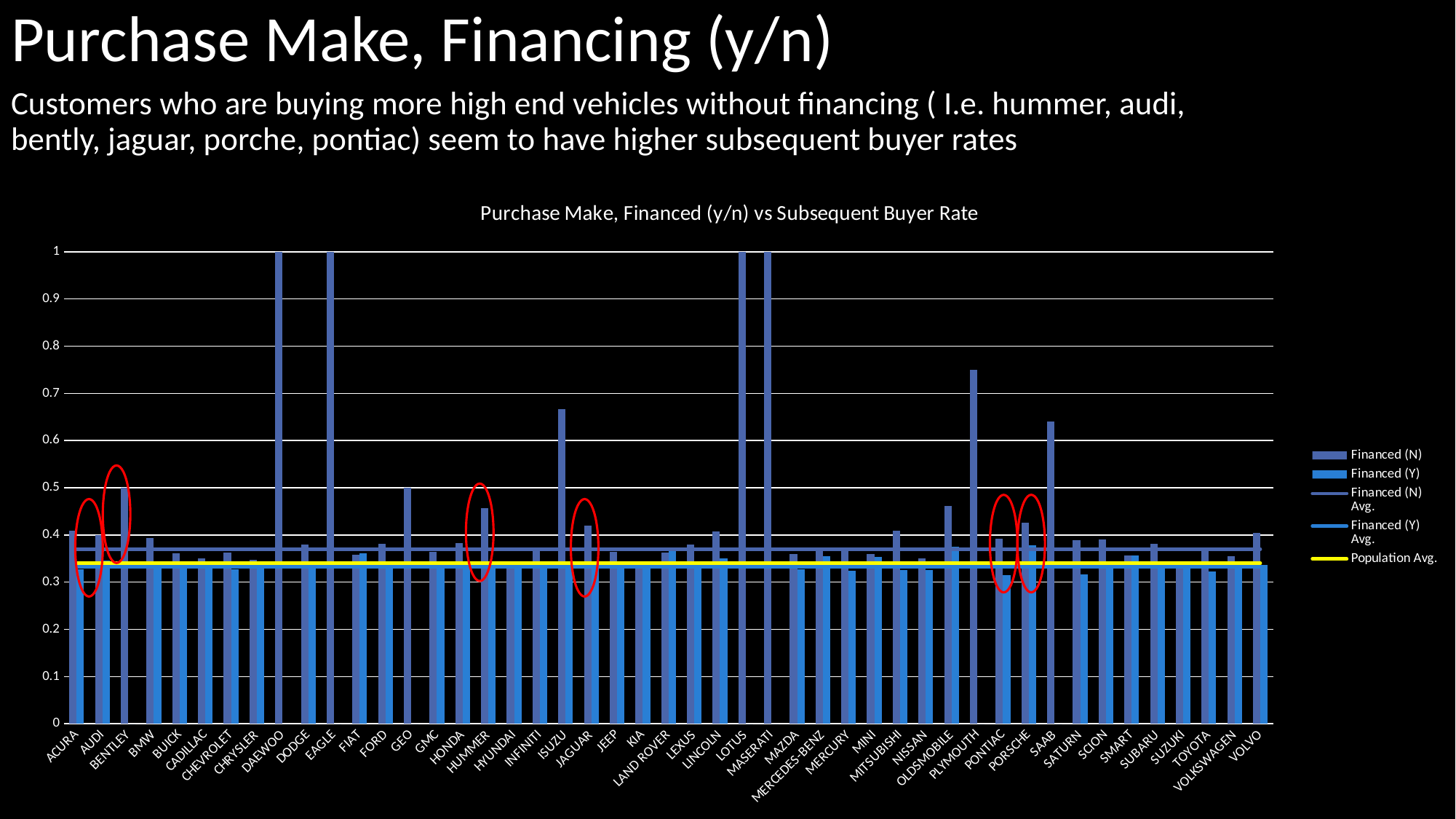

# Purchase Make, Financing (y/n)
Customers who are buying more high end vehicles without financing ( I.e. hummer, audi, bently, jaguar, porche, pontiac) seem to have higher subsequent buyer rates

### Chart: Purchase Make, Financed (y/n) vs Subsequent Buyer Rate

| Category |  |  |  |  |  |
|---|---|---|---|---|---|
| ACURA | 0.409165302782324 | 0.326485285952248 | 0.37 | 0.333 | 0.34 |
| AUDI | 0.399313501144164 | 0.345871162991785 | 0.37 | 0.333 | 0.34 |
| BENTLEY | 0.5 | 0.0 | 0.37 | 0.333 | 0.34 |
| BMW | 0.392988929889298 | 0.341040462427745 | 0.37 | 0.333 | 0.34 |
| BUICK | 0.360788863109048 | 0.342307692307692 | 0.37 | 0.333 | 0.34 |
| CADILLAC | 0.350119904076738 | 0.344797435150102 | 0.37 | 0.333 | 0.34 |
| CHEVROLET | 0.362250404749055 | 0.327519254417189 | 0.37 | 0.333 | 0.34 |
| CHRYSLER | 0.346713497240341 | 0.338438801558511 | 0.37 | 0.333 | 0.34 |
| DAEWOO | 1.0 | 0.0 | 0.37 | 0.333 | 0.34 |
| DODGE | 0.379076768690416 | 0.339736255795748 | 0.37 | 0.333 | 0.34 |
| EAGLE | 1.0 | 0.0 | 0.37 | 0.333 | 0.34 |
| FIAT | 0.358823529411764 | 0.360759493670886 | 0.37 | 0.333 | 0.34 |
| FORD | 0.381477607682799 | 0.338097128490141 | 0.37 | 0.333 | 0.34 |
| GEO | 0.5 | 0.0 | 0.37 | 0.333 | 0.34 |
| GMC | 0.363825363825363 | 0.332365423274514 | 0.37 | 0.333 | 0.34 |
| HONDA | 0.382458148519101 | 0.328027177869449 | 0.37 | 0.333 | 0.34 |
| HUMMER | 0.45679012345679 | 0.330645161290322 | 0.37 | 0.333 | 0.34 |
| HYUNDAI | 0.34375 | 0.331172339276067 | 0.37 | 0.333 | 0.34 |
| INFINITI | 0.370304114490161 | 0.342555515107389 | 0.37 | 0.333 | 0.34 |
| ISUZU | 0.666666666666666 | 0.333333333333333 | 0.37 | 0.333 | 0.34 |
| JAGUAR | 0.419354838709677 | 0.336206896551724 | 0.37 | 0.333 | 0.34 |
| JEEP | 0.364896854920527 | 0.330020329794443 | 0.37 | 0.333 | 0.34 |
| KIA | 0.341227125941873 | 0.33378323660413 | 0.37 | 0.333 | 0.34 |
| LAND ROVER | 0.362745098039215 | 0.372299872935196 | 0.37 | 0.333 | 0.34 |
| LEXUS | 0.380124223602484 | 0.337393601408864 | 0.37 | 0.333 | 0.34 |
| LINCOLN | 0.407361963190184 | 0.349877149877149 | 0.37 | 0.333 | 0.34 |
| LOTUS | 1.0 | 0.0 | 0.37 | 0.333 | 0.34 |
| MASERATI | 1.0 | 0.0 | 0.37 | 0.333 | 0.34 |
| MAZDA | 0.36033133916244797 | 0.32795566502463 | 0.37 | 0.333 | 0.34 |
| MERCEDES-BENZ | 0.372509960159362 | 0.355552837573385 | 0.37 | 0.333 | 0.34 |
| MERCURY | 0.374193548387096 | 0.324850299401197 | 0.37 | 0.333 | 0.34 |
| MINI | 0.359264497878359 | 0.354083885209713 | 0.37 | 0.333 | 0.34 |
| MITSUBISHI | 0.408264462809917 | 0.324989741485432 | 0.37 | 0.333 | 0.34 |
| NISSAN | 0.350440642820114 | 0.326188669701568 | 0.37 | 0.333 | 0.34 |
| OLDSMOBILE | 0.461538461538461 | 0.375 | 0.37 | 0.333 | 0.34 |
| PLYMOUTH | 0.75 | 0.0 | 0.37 | 0.333 | 0.34 |
| PONTIAC | 0.392523364485981 | 0.315151515151515 | 0.37 | 0.333 | 0.34 |
| PORSCHE | 0.426229508196721 | 0.378766140602582 | 0.37 | 0.333 | 0.34 |
| SAAB | 0.64 | 0.0 | 0.37 | 0.333 | 0.34 |
| SATURN | 0.389578163771712 | 0.317216981132075 | 0.37 | 0.333 | 0.34 |
| SCION | 0.390070921985815 | 0.335714285714285 | 0.37 | 0.333 | 0.34 |
| SMART | 0.356060606060606 | 0.356884057971014 | 0.37 | 0.333 | 0.34 |
| SUBARU | 0.38095238095238 | 0.344899016053858 | 0.37 | 0.333 | 0.34 |
| SUZUKI | 0.334661354581673 | 0.328344246959775 | 0.37 | 0.333 | 0.34 |
| TOYOTA | 0.366943674976916 | 0.322446812041554 | 0.37 | 0.333 | 0.34 |
| VOLKSWAGEN | 0.355765446674537 | 0.341809290953545 | 0.37 | 0.333 | 0.34 |
| VOLVO | 0.403949730700179 | 0.336832895888014 | 0.37 | 0.333 | 0.34 |